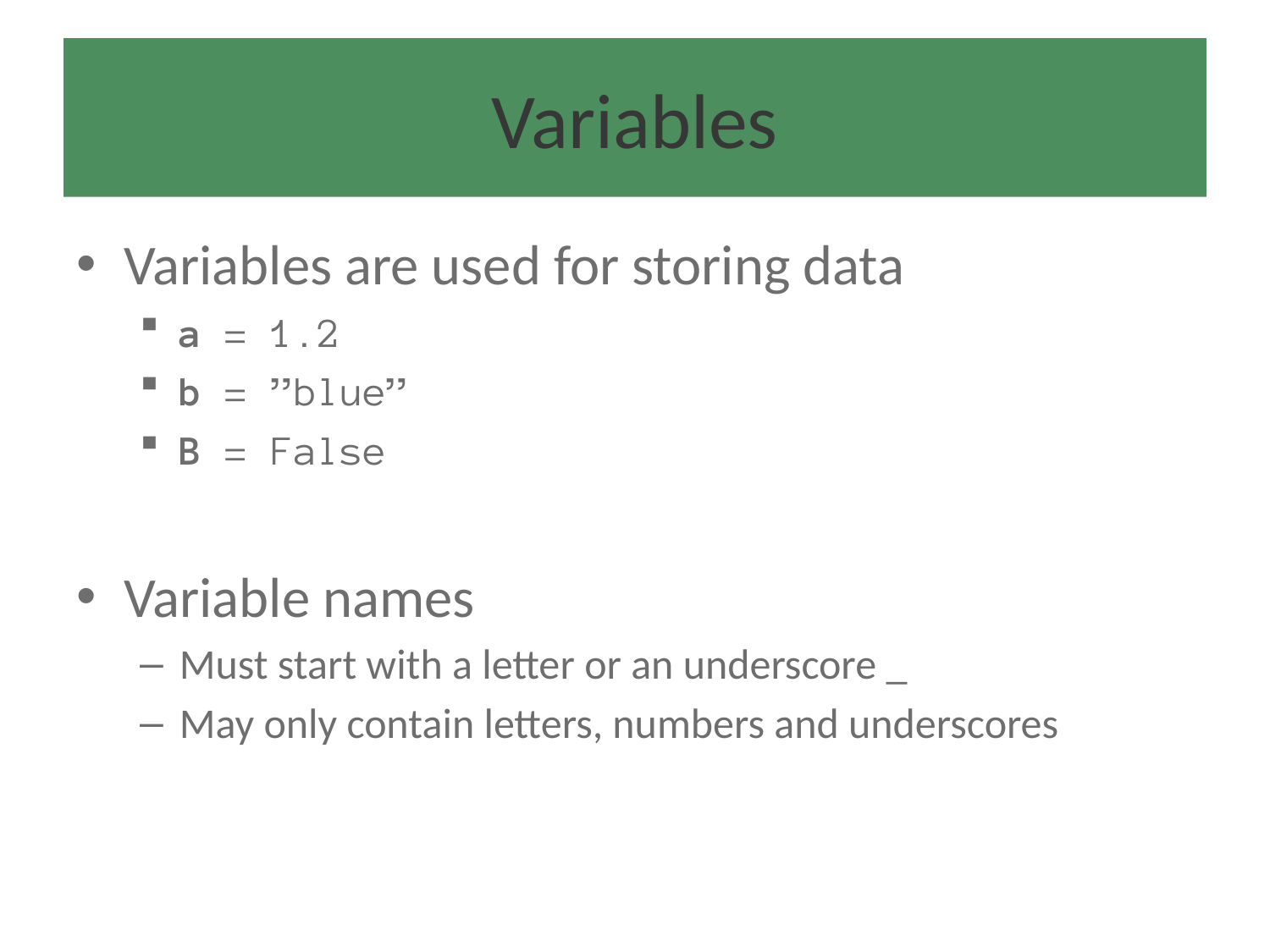

# Variables
Variables are used for storing data
a = 1.2
b = ”blue”
B = False

Variable names
Must start with a letter or an underscore _
May only contain letters, numbers and underscores